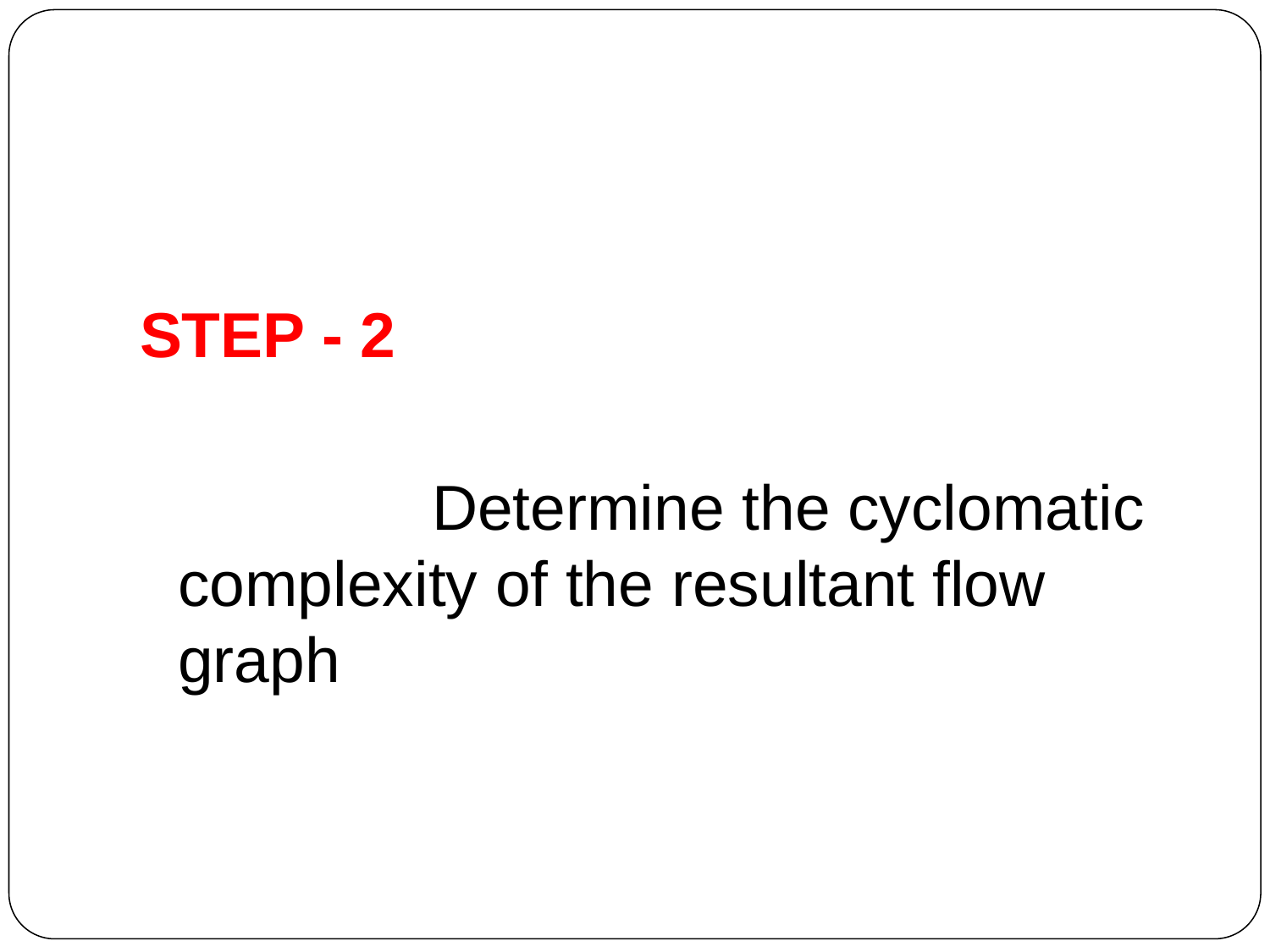

STEP - 2

			Determine the cyclomatic complexity of the resultant flow graph